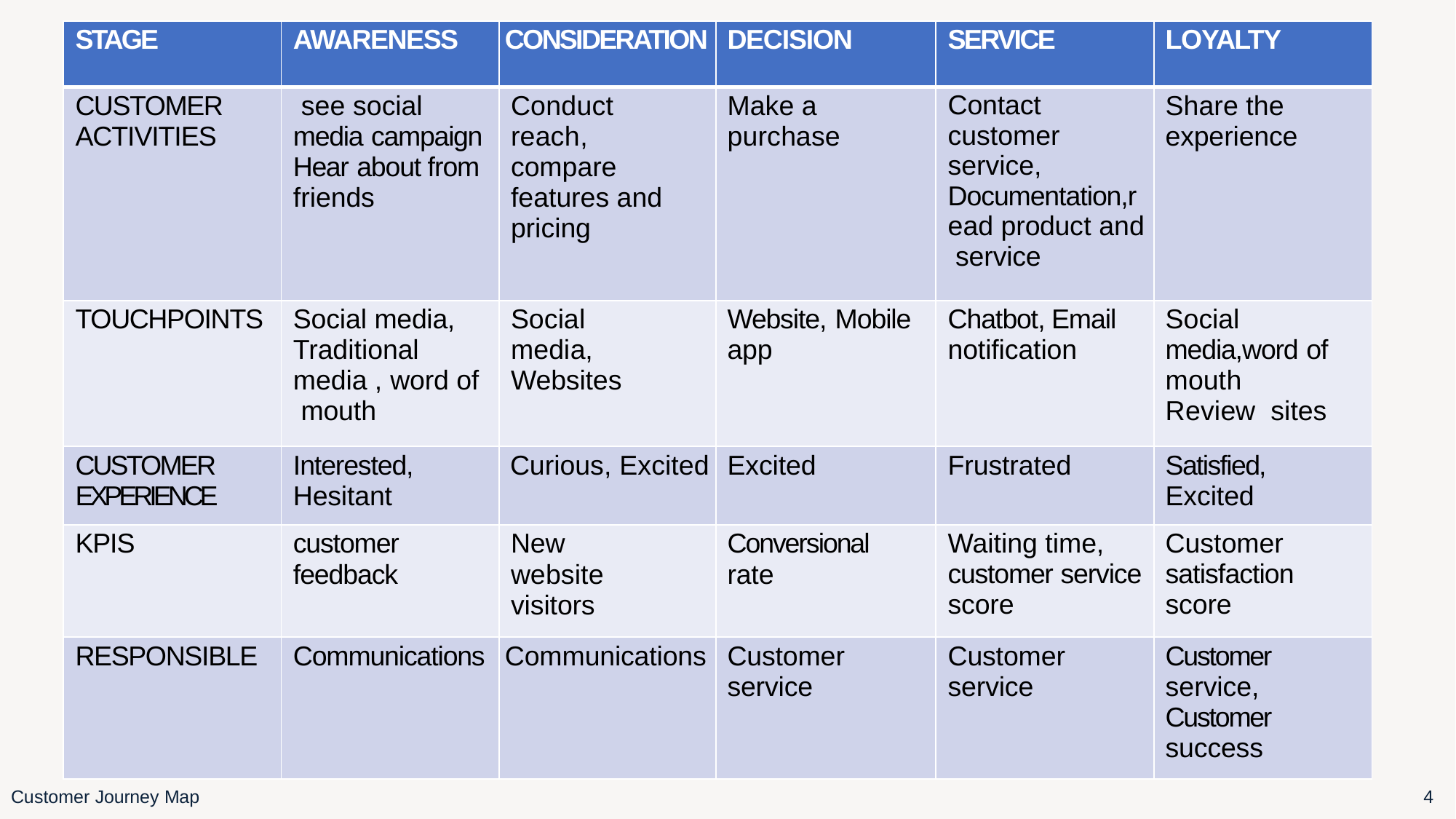

| STAGE | AWARENESS | CONSIDERATION | DECISION | SERVICE | LOYALTY |
| --- | --- | --- | --- | --- | --- |
| CUSTOMER ACTIVITIES | see social media campaign Hear about from friends | Conduct reach, compare features and pricing | Make a purchase | Contact customer service, Documentation,r ead product and service | Share the experience |
| TOUCHPOINTS | Social media, Traditional media , word of mouth | Social media, Websites | Website, Mobile app | Chatbot, Email notification | Social media,word of mouth Review sites |
| CUSTOMER EXPERIENCE | Interested, Hesitant | Curious, Excited | Excited | Frustrated | Satisfied, Excited |
| KPIS | customer feedback | New website visitors | Conversional rate | Waiting time, customer service score | Customer satisfaction score |
| RESPONSIBLE | Communications | Communications | Customer service | Customer service | Customer service, Customer success |
Customer Journey Map
4